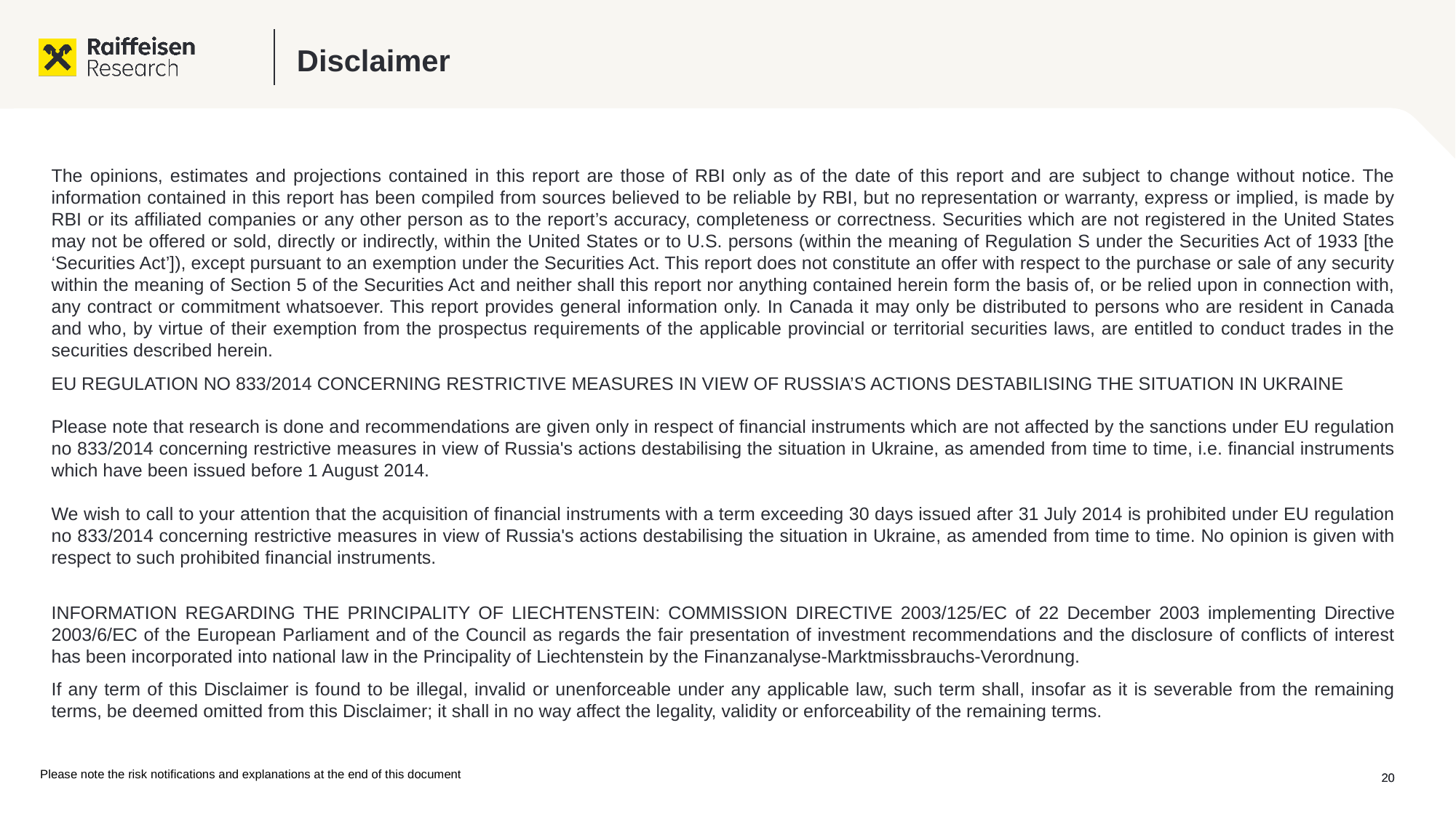

# Disclaimer
The opinions, estimates and projections contained in this report are those of RBI only as of the date of this report and are subject to change without notice. The information contained in this report has been compiled from sources believed to be reliable by RBI, but no representation or warranty, express or implied, is made by RBI or its affiliated companies or any other person as to the report’s accuracy, completeness or correctness. Securities which are not registered in the United States may not be offered or sold, directly or indirectly, within the United States or to U.S. persons (within the meaning of Regulation S under the Securities Act of 1933 [the ‘Securities Act’]), except pursuant to an exemption under the Securities Act. This report does not constitute an offer with respect to the purchase or sale of any security within the meaning of Section 5 of the Securities Act and neither shall this report nor anything contained herein form the basis of, or be relied upon in connection with, any contract or commitment whatsoever. This report provides general information only. In Canada it may only be distributed to persons who are resident in Canada and who, by virtue of their exemption from the prospectus requirements of the applicable provincial or territorial securities laws, are entitled to conduct trades in the securities described herein.
EU REGULATION NO 833/2014 CONCERNING RESTRICTIVE MEASURES IN VIEW OF RUSSIA’S ACTIONS DESTABILISING THE SITUATION IN UKRAINE

Please note that research is done and recommendations are given only in respect of financial instruments which are not affected by the sanctions under EU regulation no 833/2014 concerning restrictive measures in view of Russia's actions destabilising the situation in Ukraine, as amended from time to time, i.e. financial instruments which have been issued before 1 August 2014.

We wish to call to your attention that the acquisition of financial instruments with a term exceeding 30 days issued after 31 July 2014 is prohibited under EU regulation no 833/2014 concerning restrictive measures in view of Russia's actions destabilising the situation in Ukraine, as amended from time to time. No opinion is given with respect to such prohibited financial instruments.

INFORMATION REGARDING THE PRINCIPALITY OF LIECHTENSTEIN: COMMISSION DIRECTIVE 2003/125/EC of 22 December 2003 implementing Directive 2003/6/EC of the European Parliament and of the Council as regards the fair presentation of investment recommendations and the disclosure of conflicts of interest has been incorporated into national law in the Principality of Liechtenstein by the Finanzanalyse-Marktmissbrauchs-Verordnung.
If any term of this Disclaimer is found to be illegal, invalid or unenforceable under any applicable law, such term shall, insofar as it is severable from the remaining terms, be deemed omitted from this Disclaimer; it shall in no way affect the legality, validity or enforceability of the remaining terms.